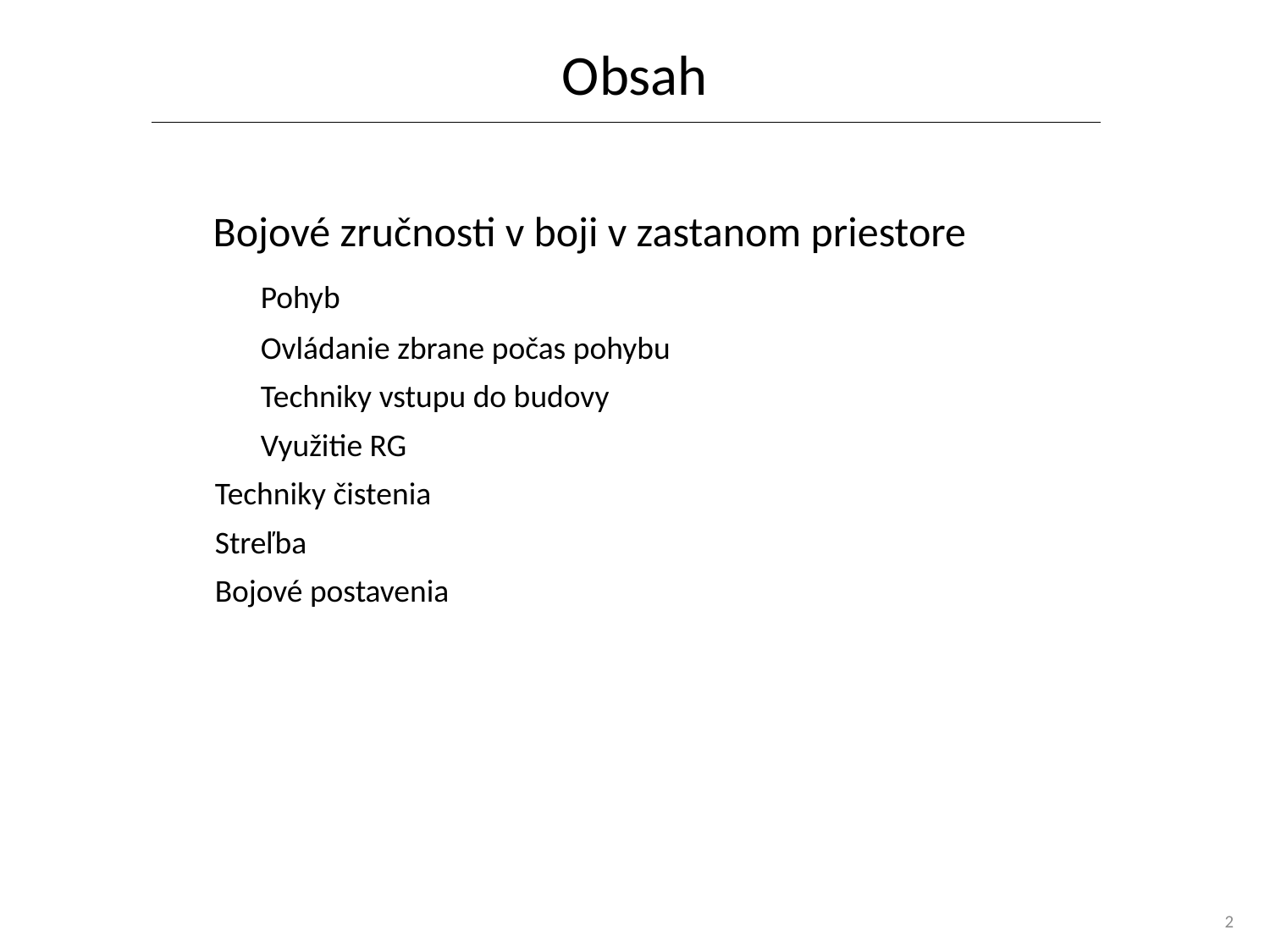

# Obsah
Bojové zručnosti v boji v zastanom priestore
	Pohyb
	Ovládanie zbrane počas pohybu
	Techniky vstupu do budovy
	Využitie RG
Techniky čistenia
Streľba
Bojové postavenia

2